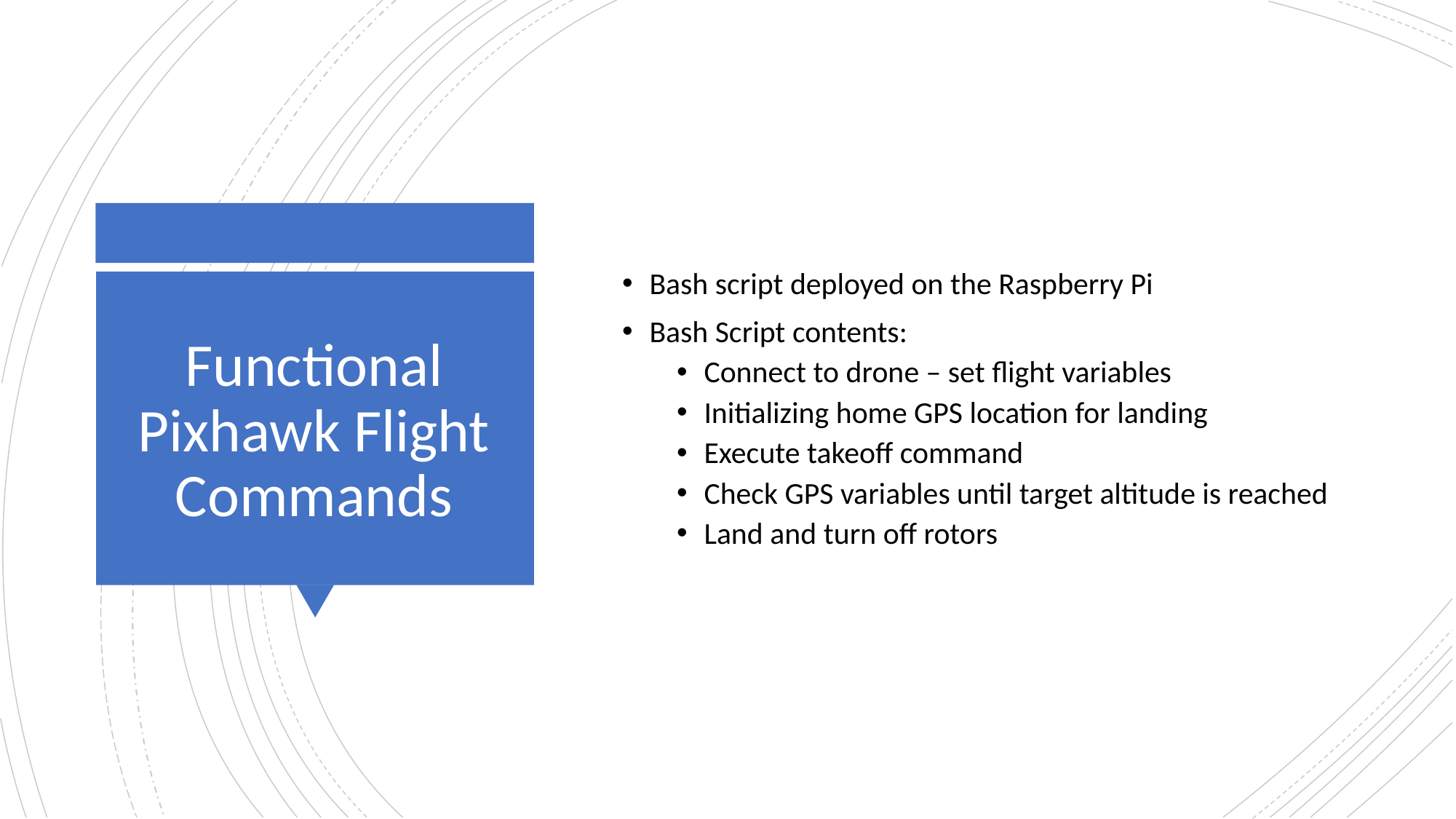

Bash script deployed on the Raspberry Pi
Bash Script contents:
Connect to drone – set flight variables
Initializing home GPS location for landing
Execute takeoff command
Check GPS variables until target altitude is reached
Land and turn off rotors

# Functional Pixhawk Flight Commands